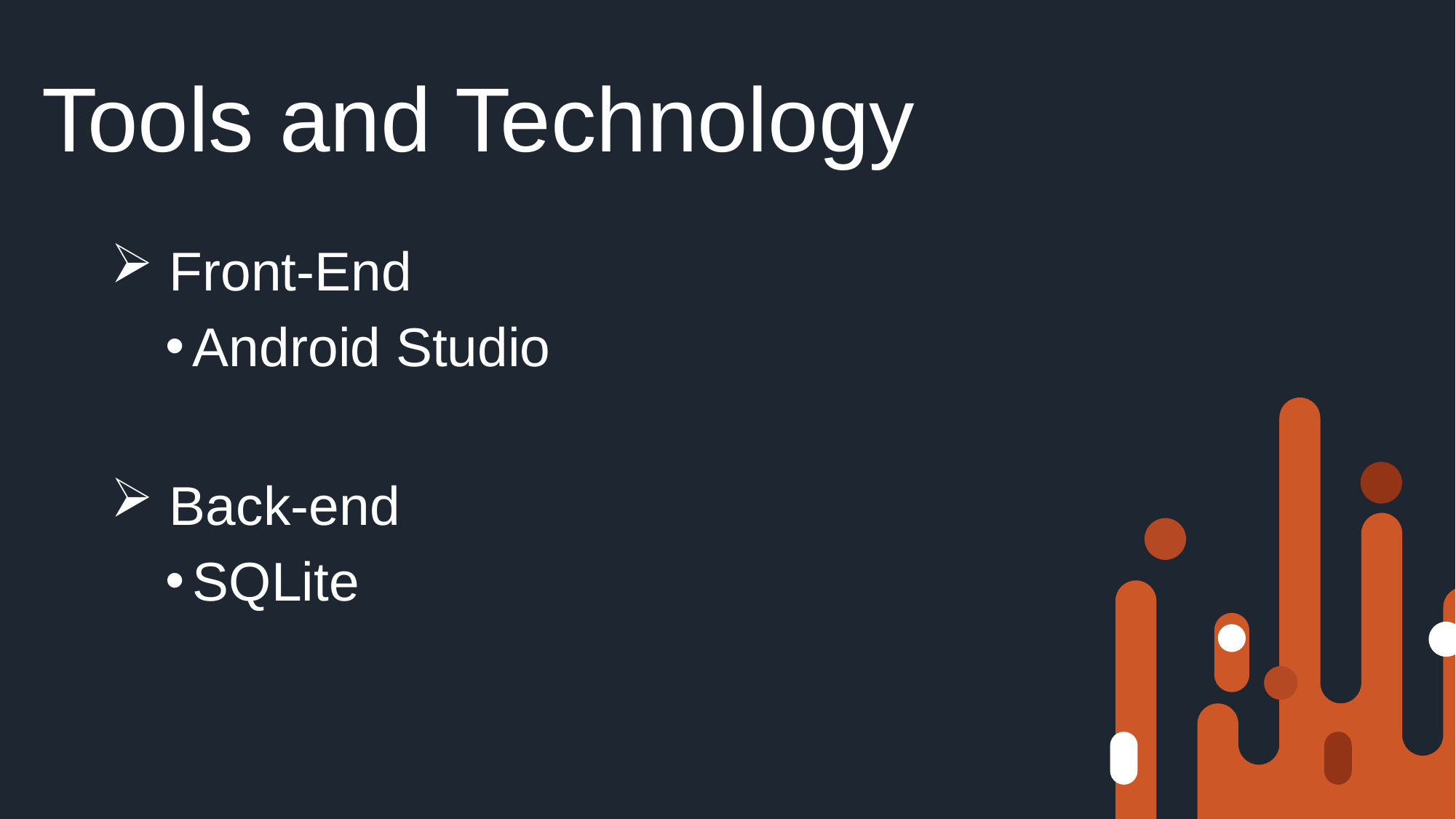

# Tools and Technology
 Front-End
Android Studio

 Back-end
SQLite